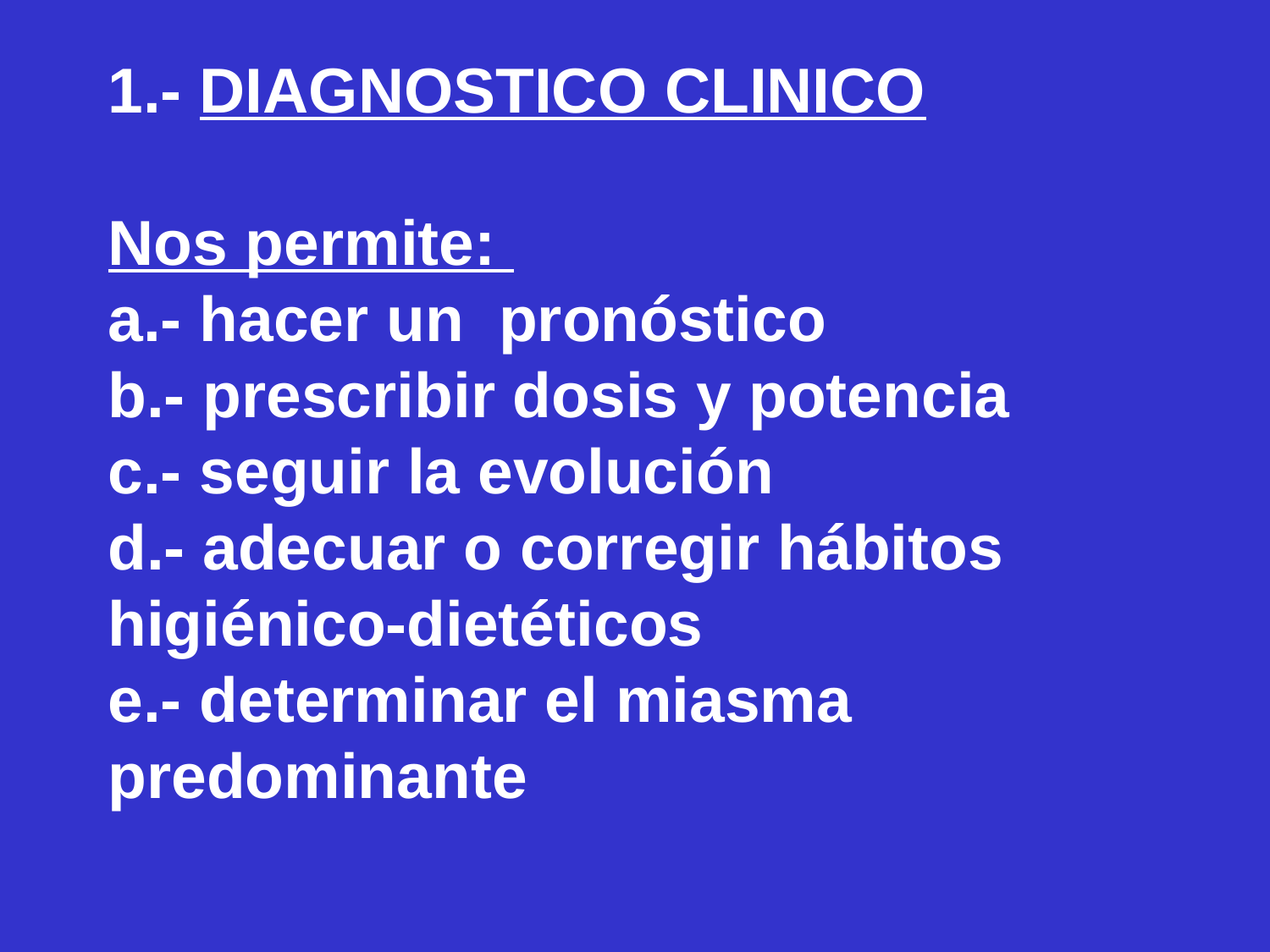

# 1.- DIAGNOSTICO CLINICO Nos permite: a.- hacer un  pronóstico b.- prescribir dosis y potencia c.- seguir la evolución d.- adecuar o corregir hábitos higiénico-dietéticos e.- determinar el miasma predominante